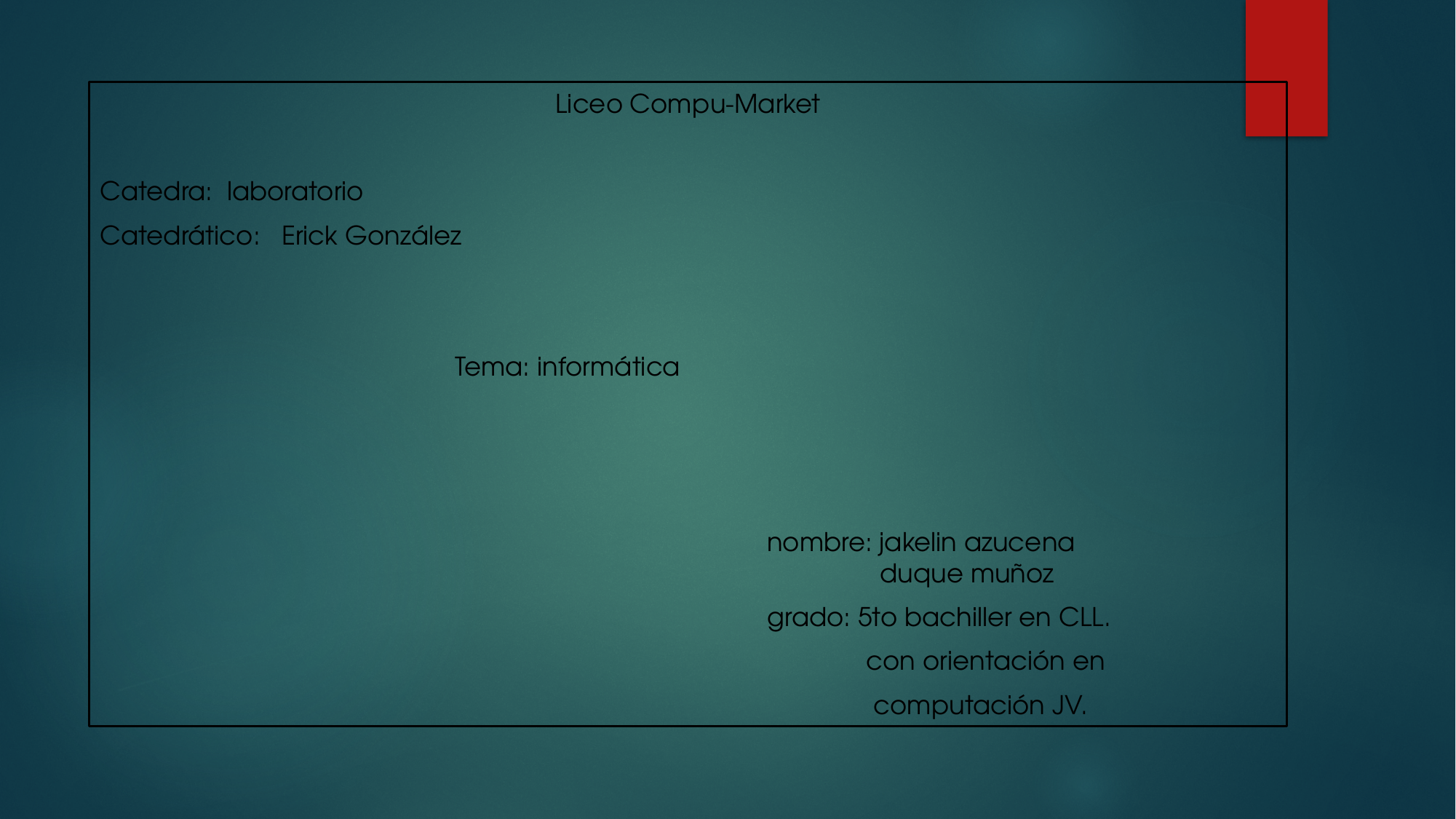

Liceo Compu-Market

Catedra:  laboratorio
Catedrático:   Erick González

                                                  Tema: informática

                                                                                              nombre: jakelin azucena
                                                                                                              duque muñoz
                                                                                              grado: 5to bachiller en CLL.
                                                                                                            con orientación en
                                                                                                             computación JV.